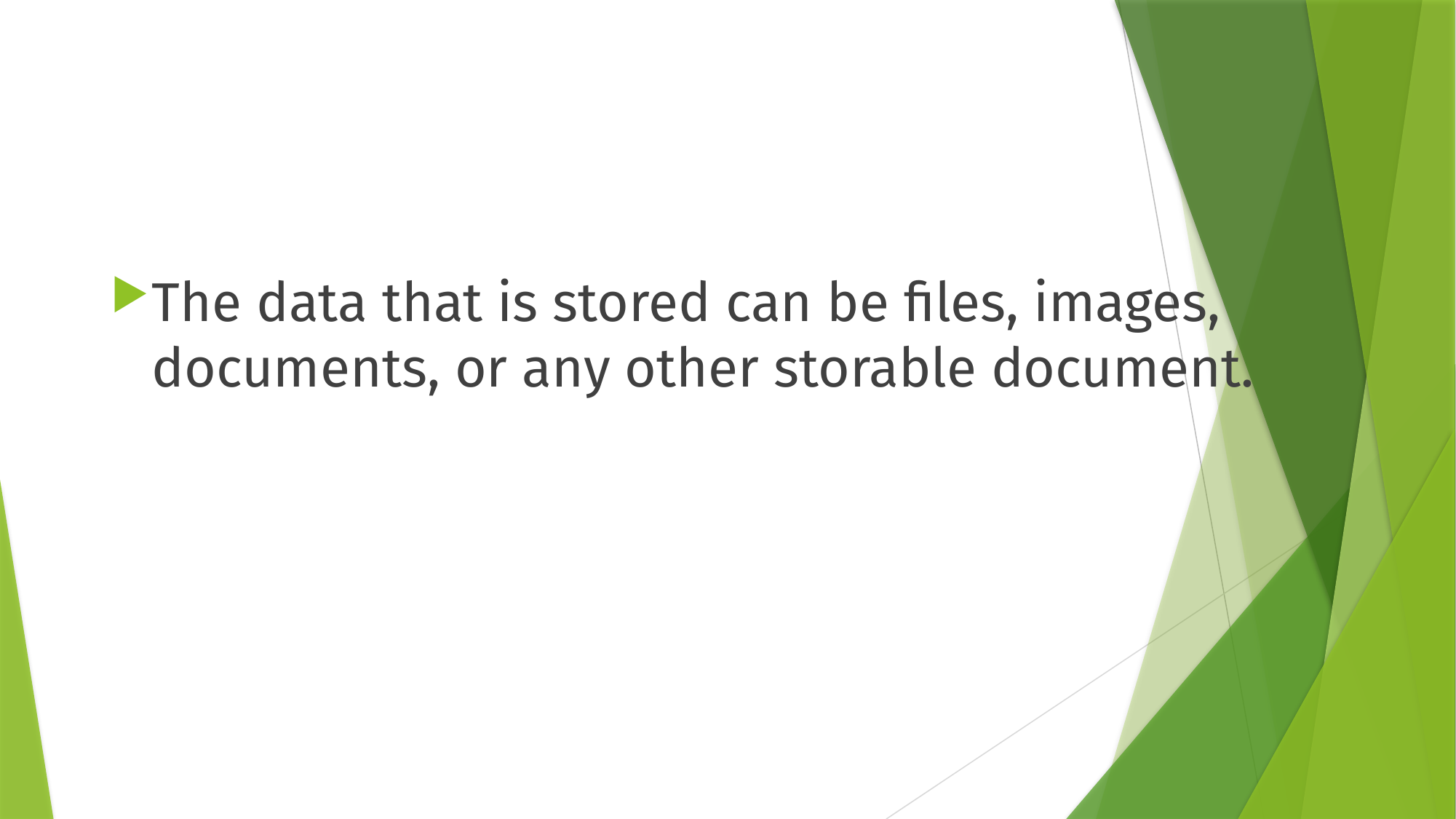

The data that is stored can be files, images, documents, or any other storable document.